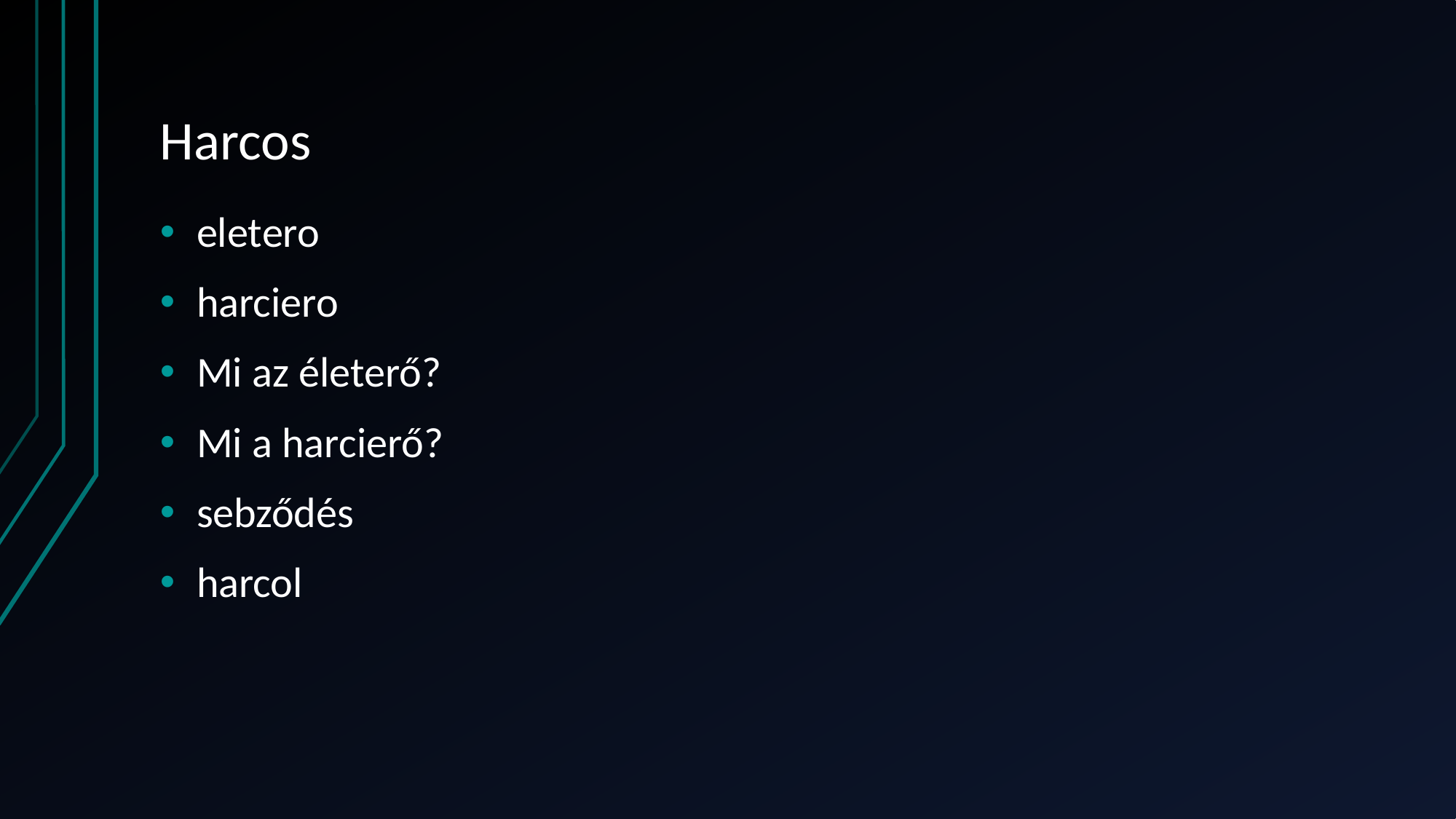

# Harcos
eletero
harciero
Mi az életerő?
Mi a harcierő?
sebződés
harcol